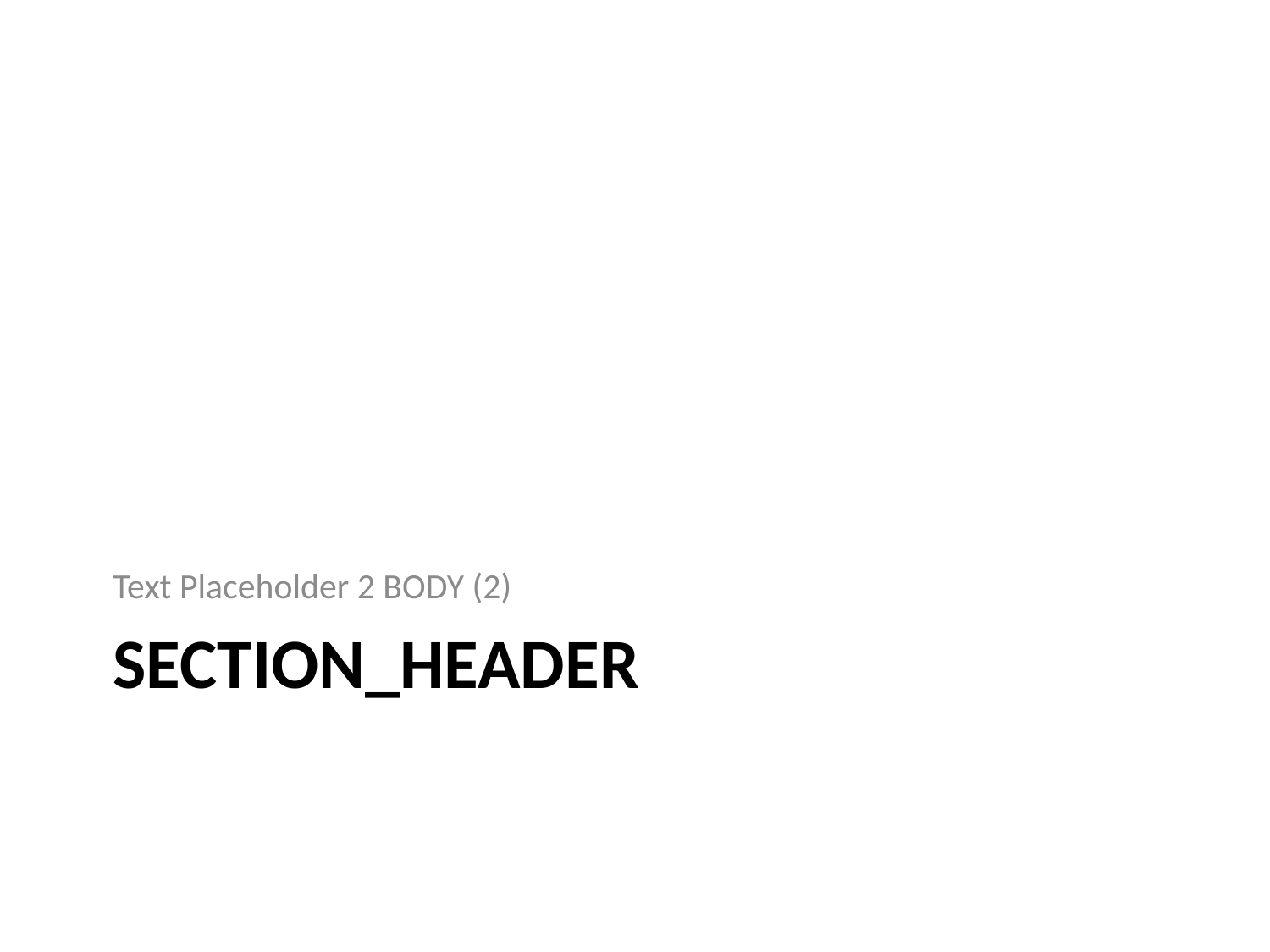

Text Placeholder 2 BODY (2)
# SECTION_HEADER